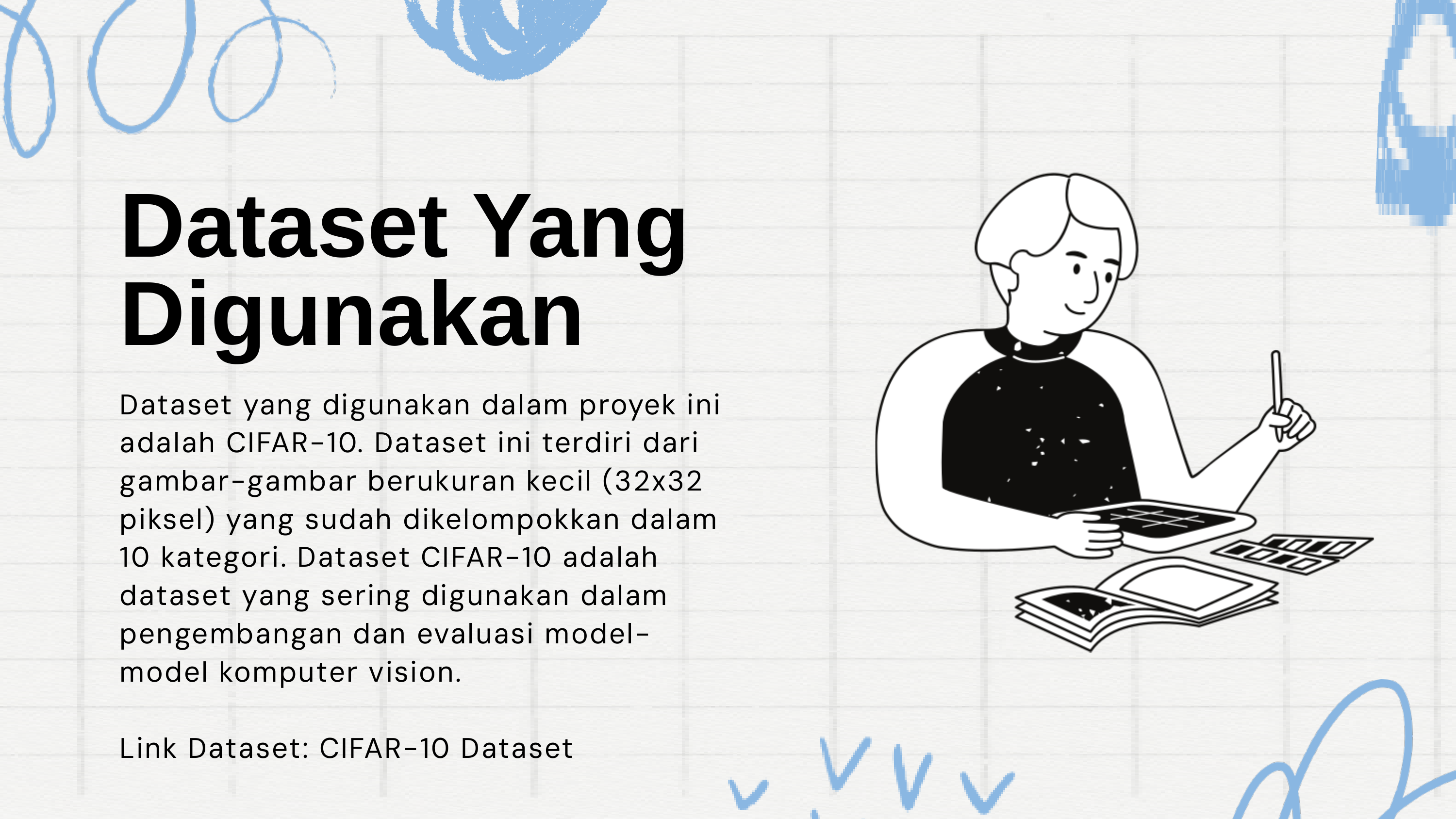

Dataset Yang Digunakan
Dataset yang digunakan dalam proyek ini adalah CIFAR-10. Dataset ini terdiri dari gambar-gambar berukuran kecil (32x32 piksel) yang sudah dikelompokkan dalam 10 kategori. Dataset CIFAR-10 adalah dataset yang sering digunakan dalam pengembangan dan evaluasi model-model komputer vision.

Link Dataset: CIFAR-10 Dataset